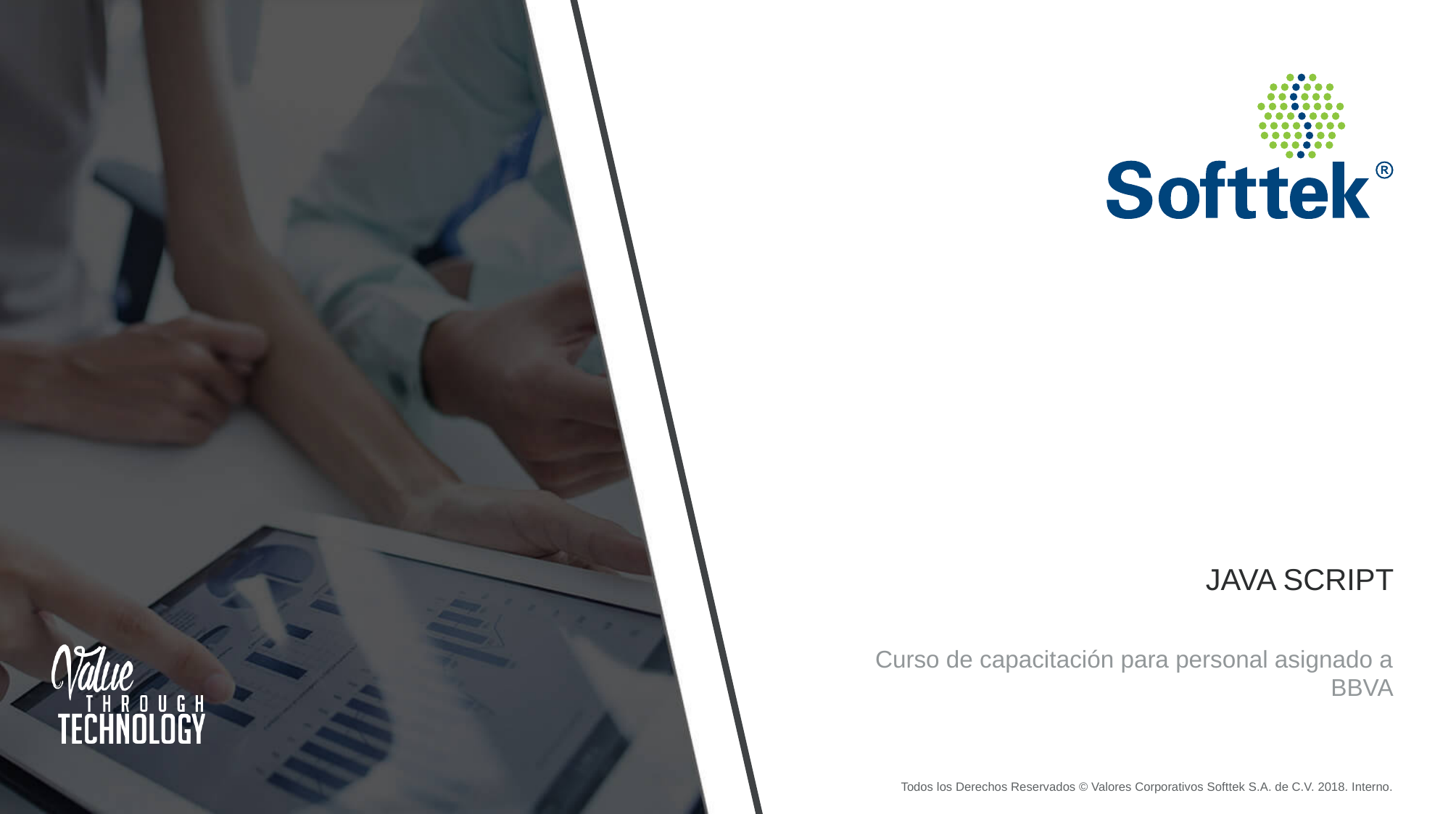

JAVA SCRIPT
Curso de capacitación para personal asignado a BBVA